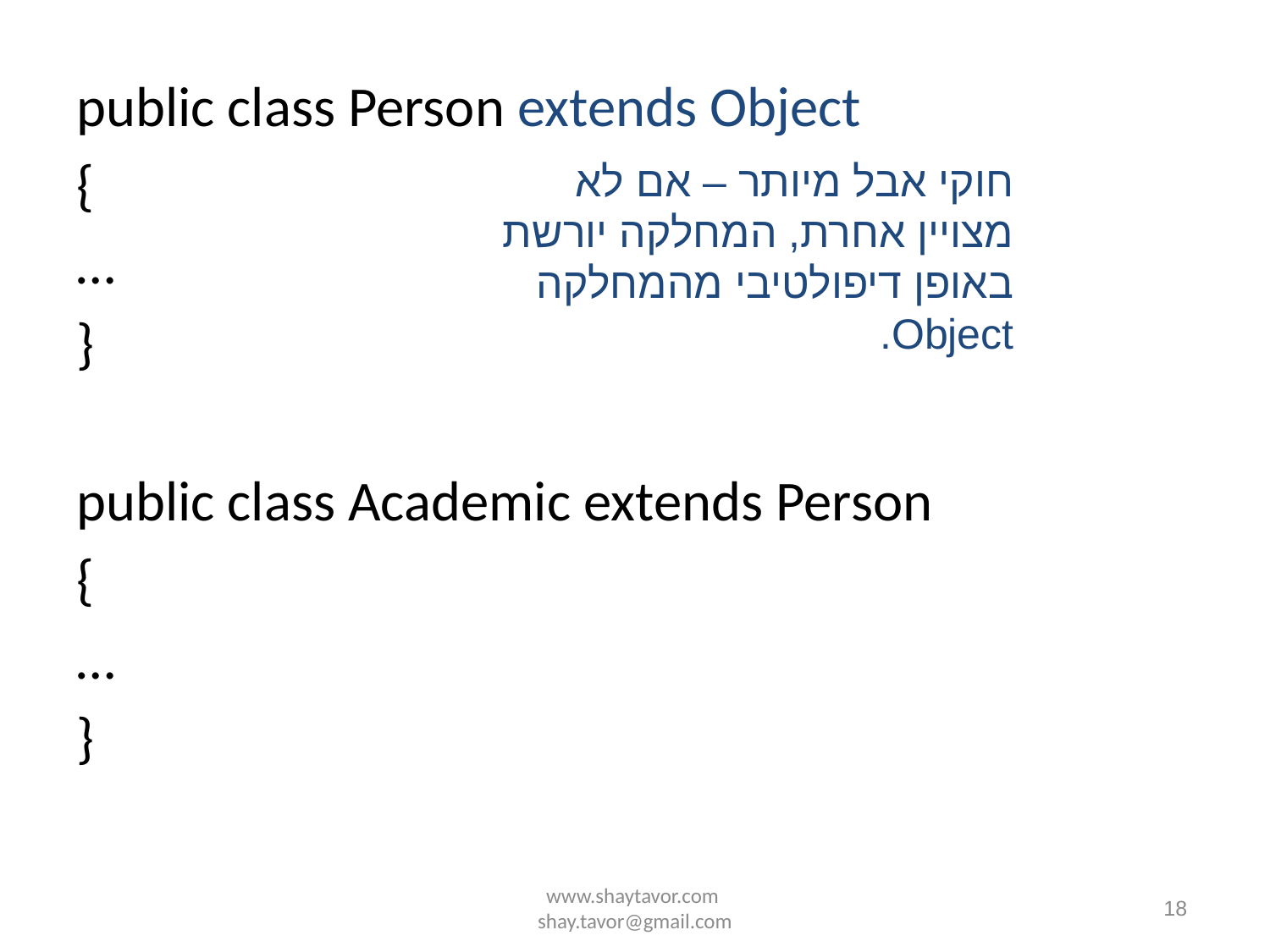

public class Person extends Object
{
…
}

public class Academic extends Person
{
…
}
חוקי אבל מיותר – אם לא מצויין אחרת, המחלקה יורשת באופן דיפולטיבי מהמחלקה Object.
www.shaytavor.com  shay.tavor@gmail.com
18